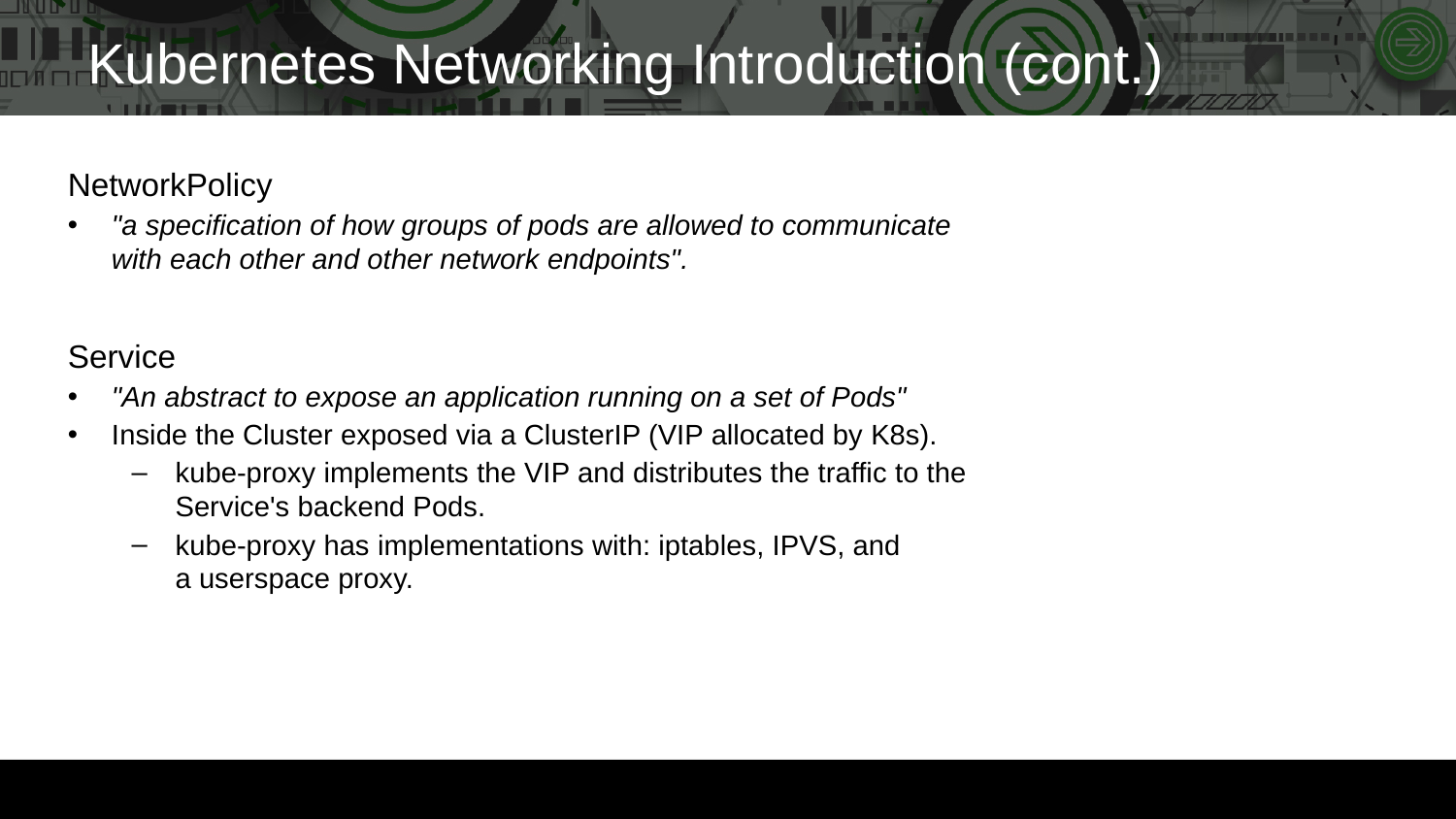

# Kubernetes Networking Introduction (cont.)
NetworkPolicy
"a specification of how groups of pods are allowed to communicate with each other and other network endpoints".

Service
"An abstract to expose an application running on a set of Pods"
Inside the Cluster exposed via a ClusterIP (VIP allocated by K8s).
kube-proxy implements the VIP and distributes the traffic to the Service's backend Pods.
kube-proxy has implementations with: iptables, IPVS, and a userspace proxy.